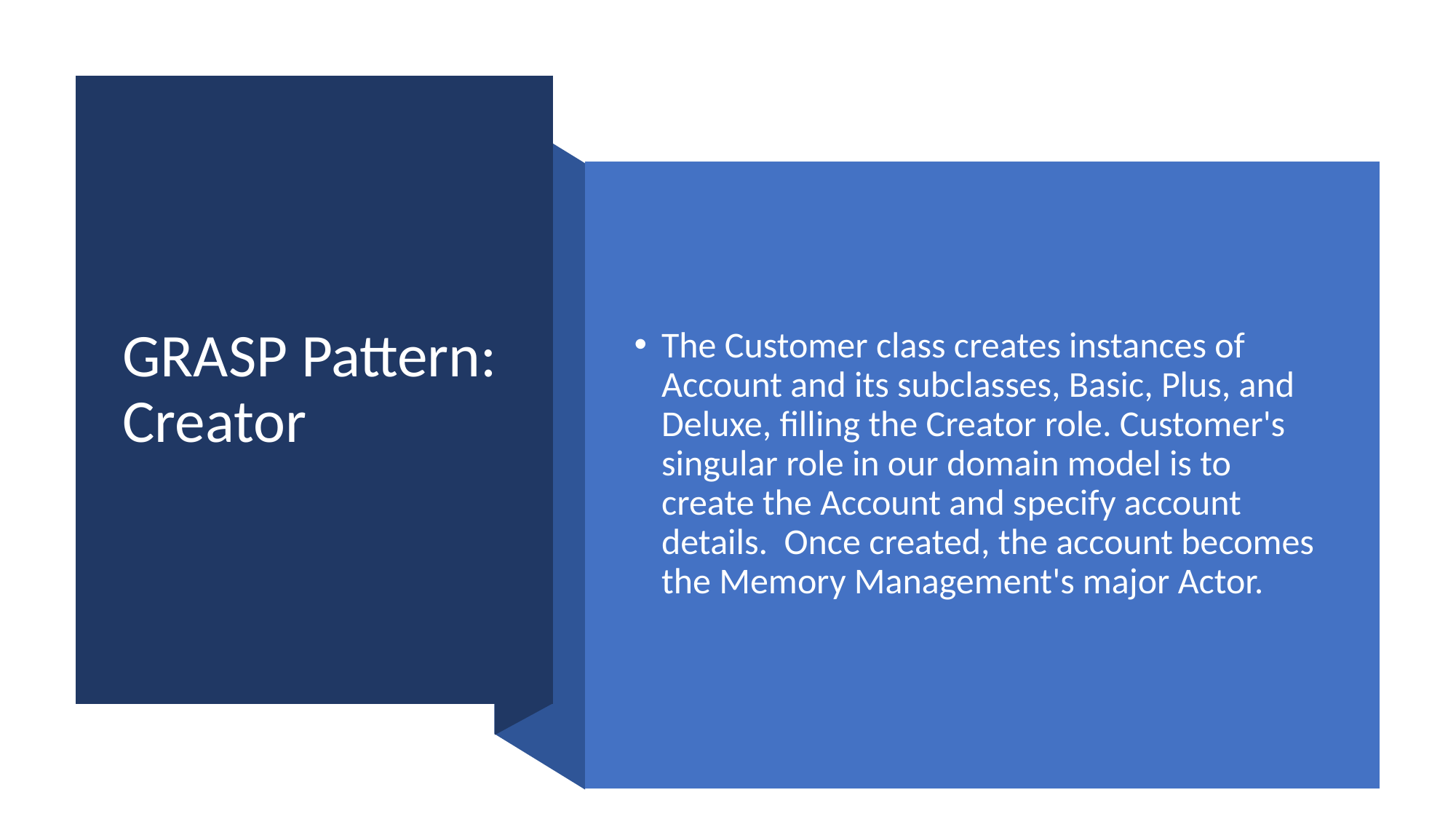

# GRASP Pattern: Creator

The Customer class creates instances of Account and its subclasses, Basic, Plus, and Deluxe, filling the Creator role. Customer's singular role in our domain model is to create the Account and specify account details.  Once created, the account becomes the Memory Management's major Actor.